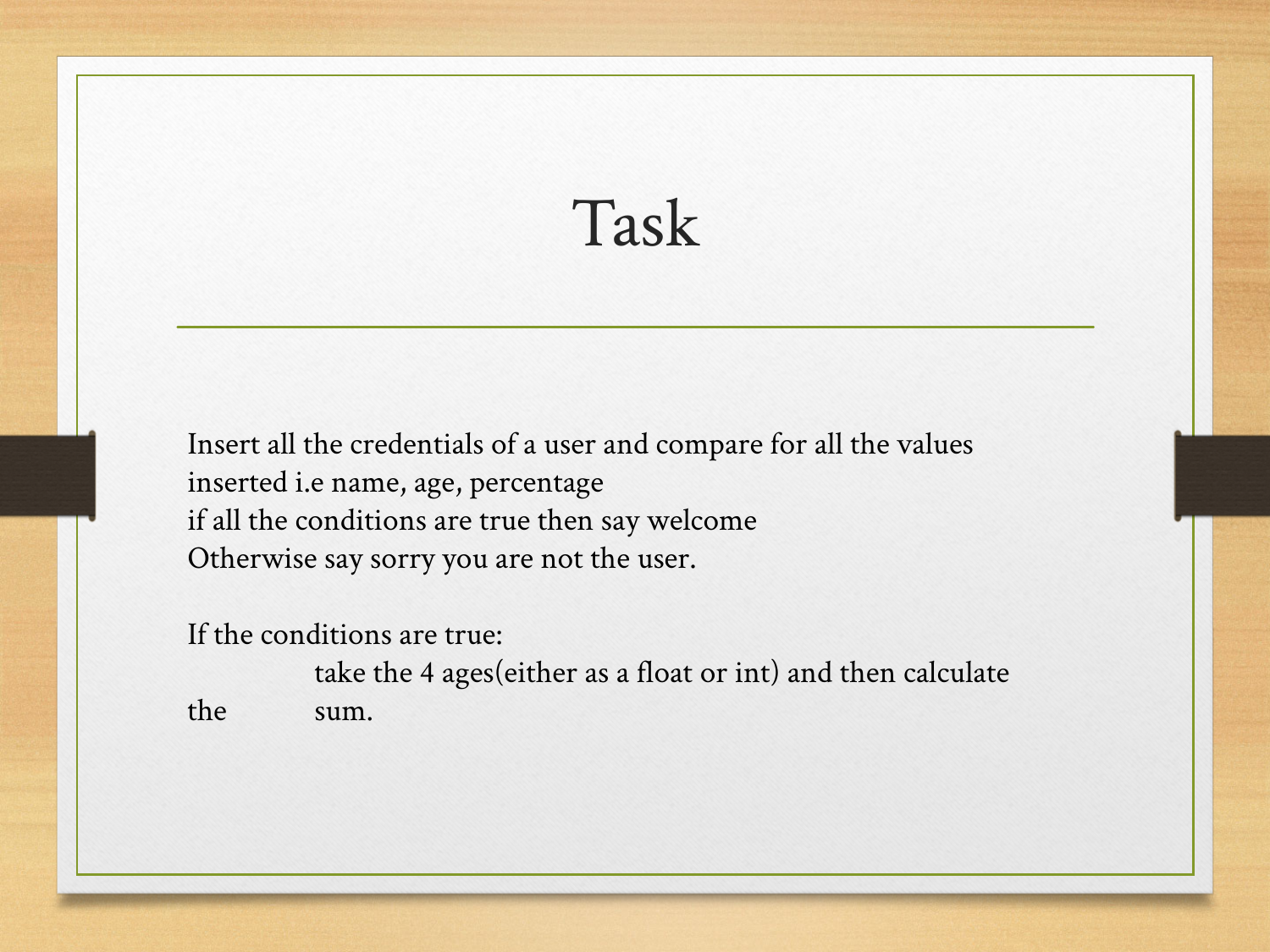

# Task
Insert all the credentials of a user and compare for all the values inserted i.e name, age, percentage
if all the conditions are true then say welcome
Otherwise say sorry you are not the user.
If the conditions are true:
	take the 4 ages(either as a float or int) and then calculate the 	sum.